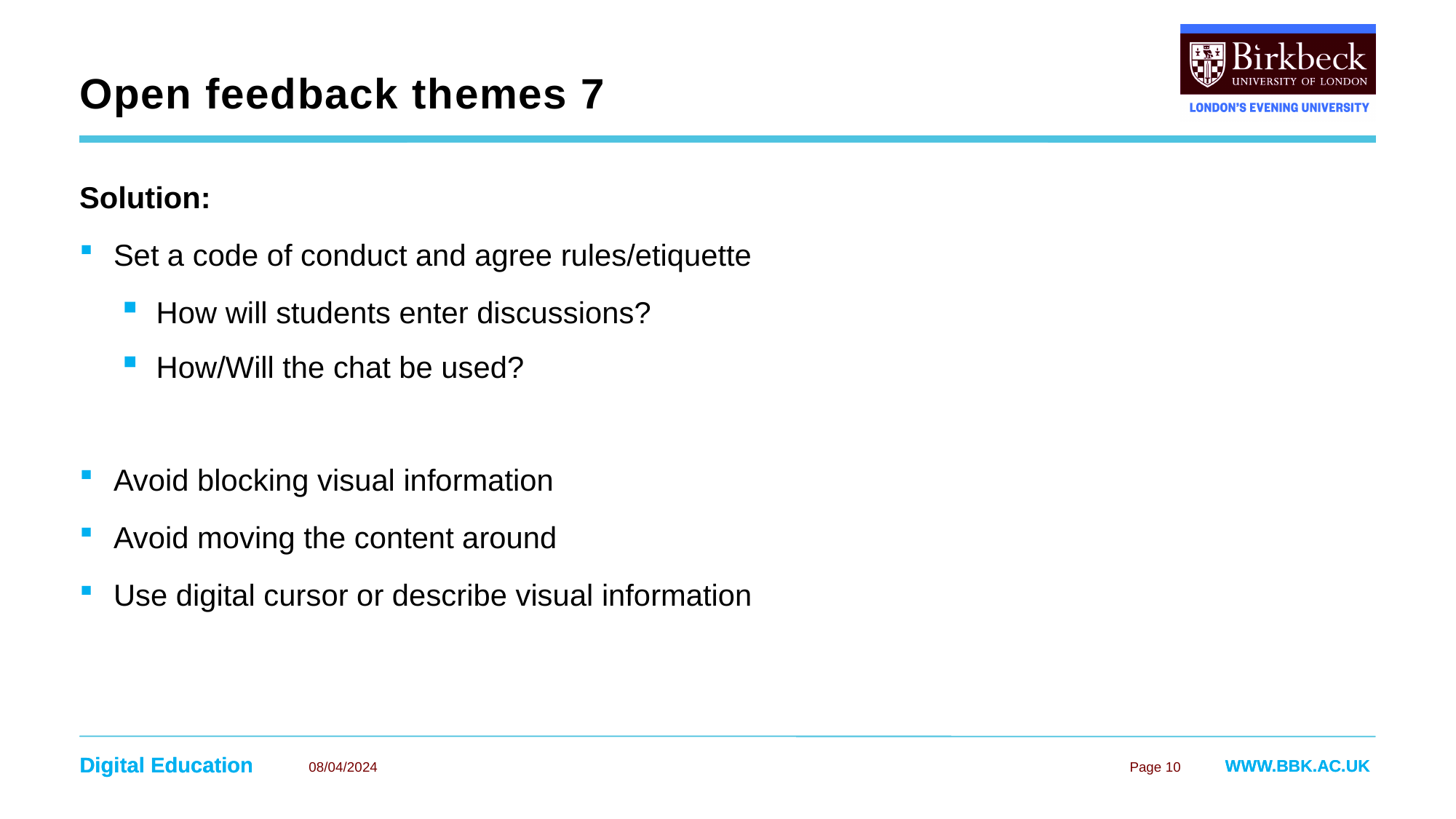

Open feedback themes 7

Solution:
Set a code of conduct and agree rules/etiquette
How will students enter discussions?
How/Will the chat be used?

Avoid blocking visual information
Avoid moving the content around
Use digital cursor or describe visual information
08/04/2024
 Page 10